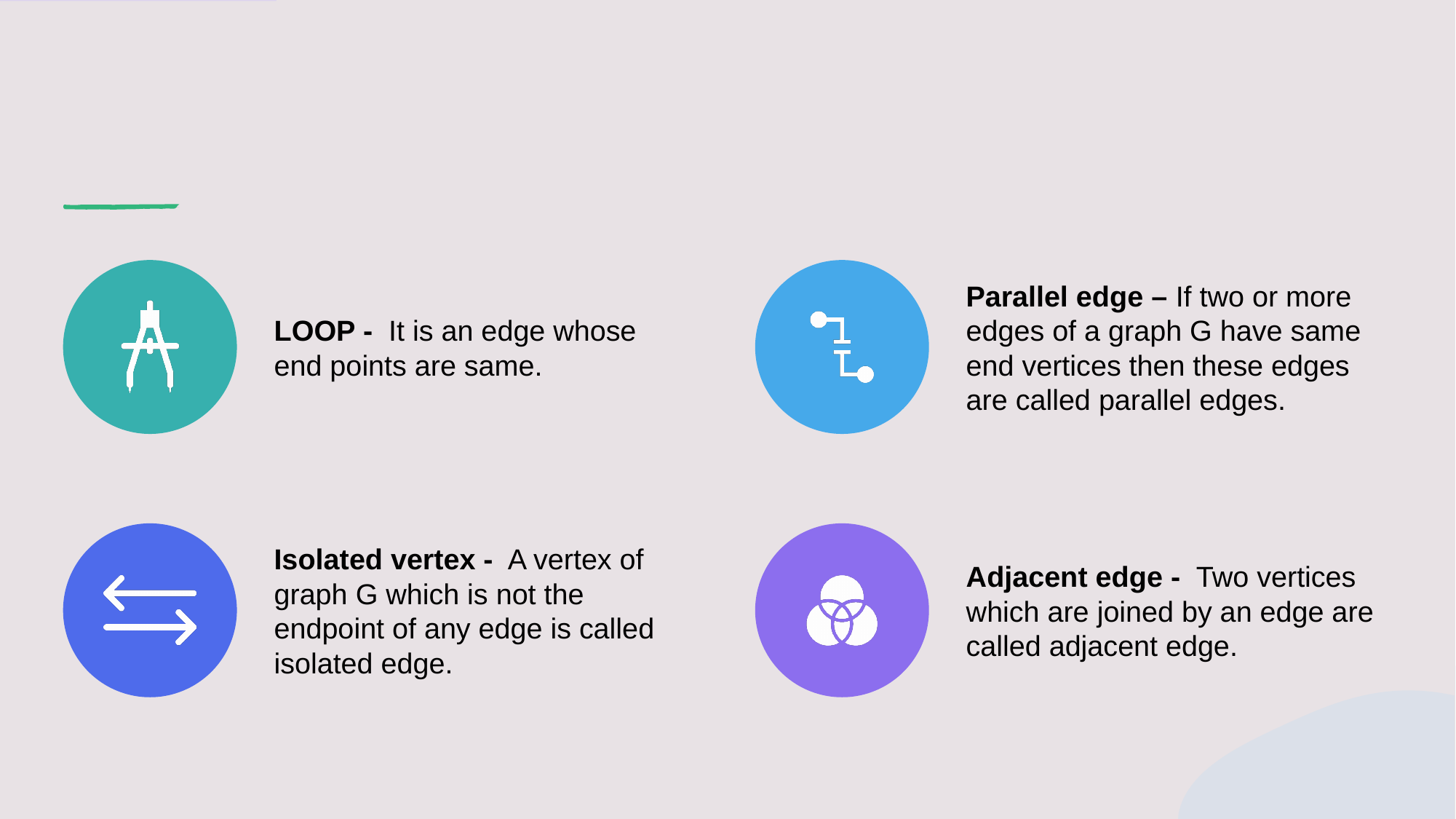

LOOP -  It is an edge whose end points are same.
Parallel edge – If two or more edges of a graph G have same end vertices then these edges are called parallel edges.
Isolated vertex -  A vertex of graph G which is not the endpoint of any edge is called isolated edge.
Adjacent edge -  Two vertices which are joined by an edge are called adjacent edge.